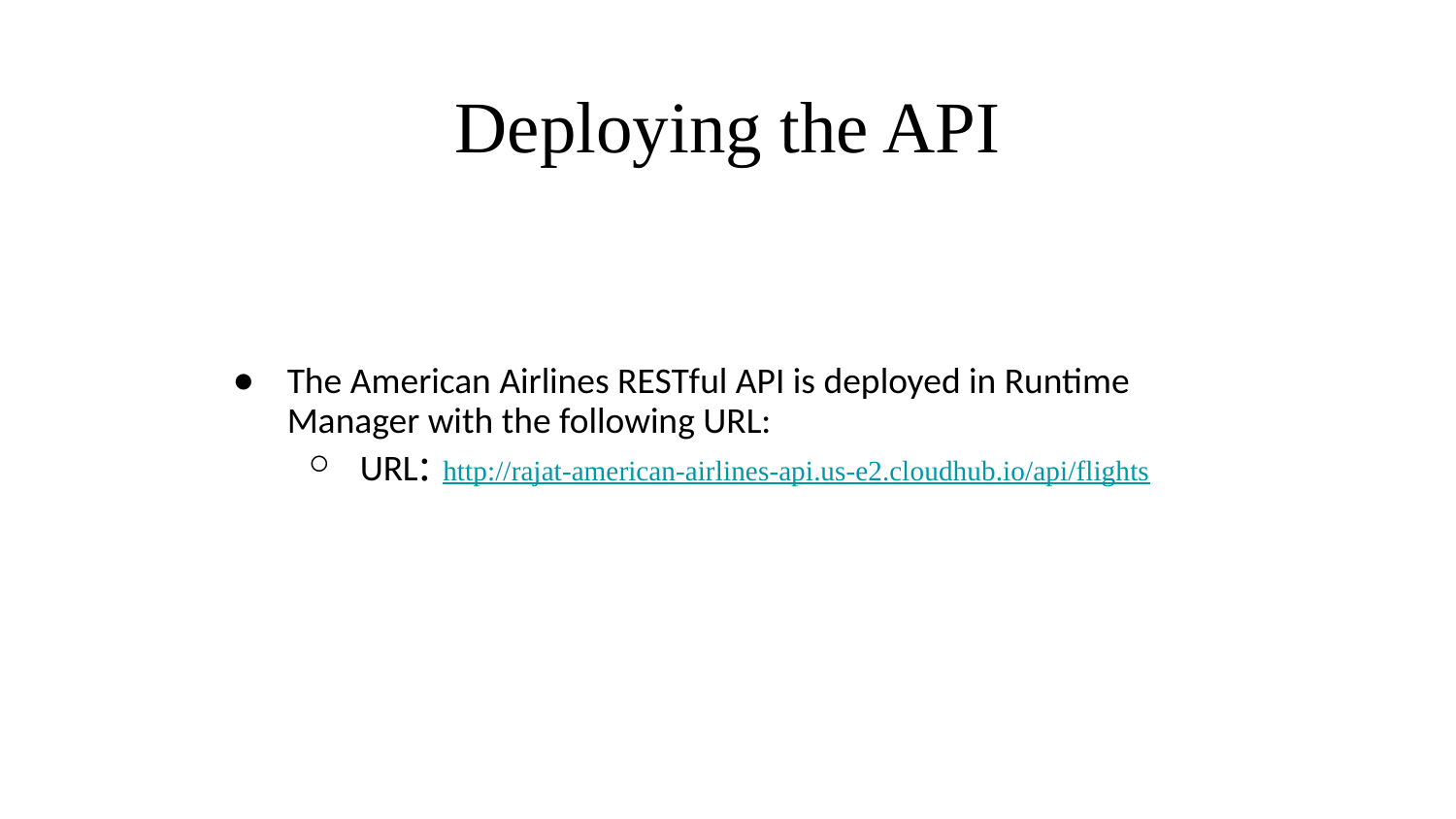

# Deploying the API
The American Airlines RESTful API is deployed in Runtime Manager with the following URL:
URL: http://rajat-american-airlines-api.us-e2.cloudhub.io/api/flights